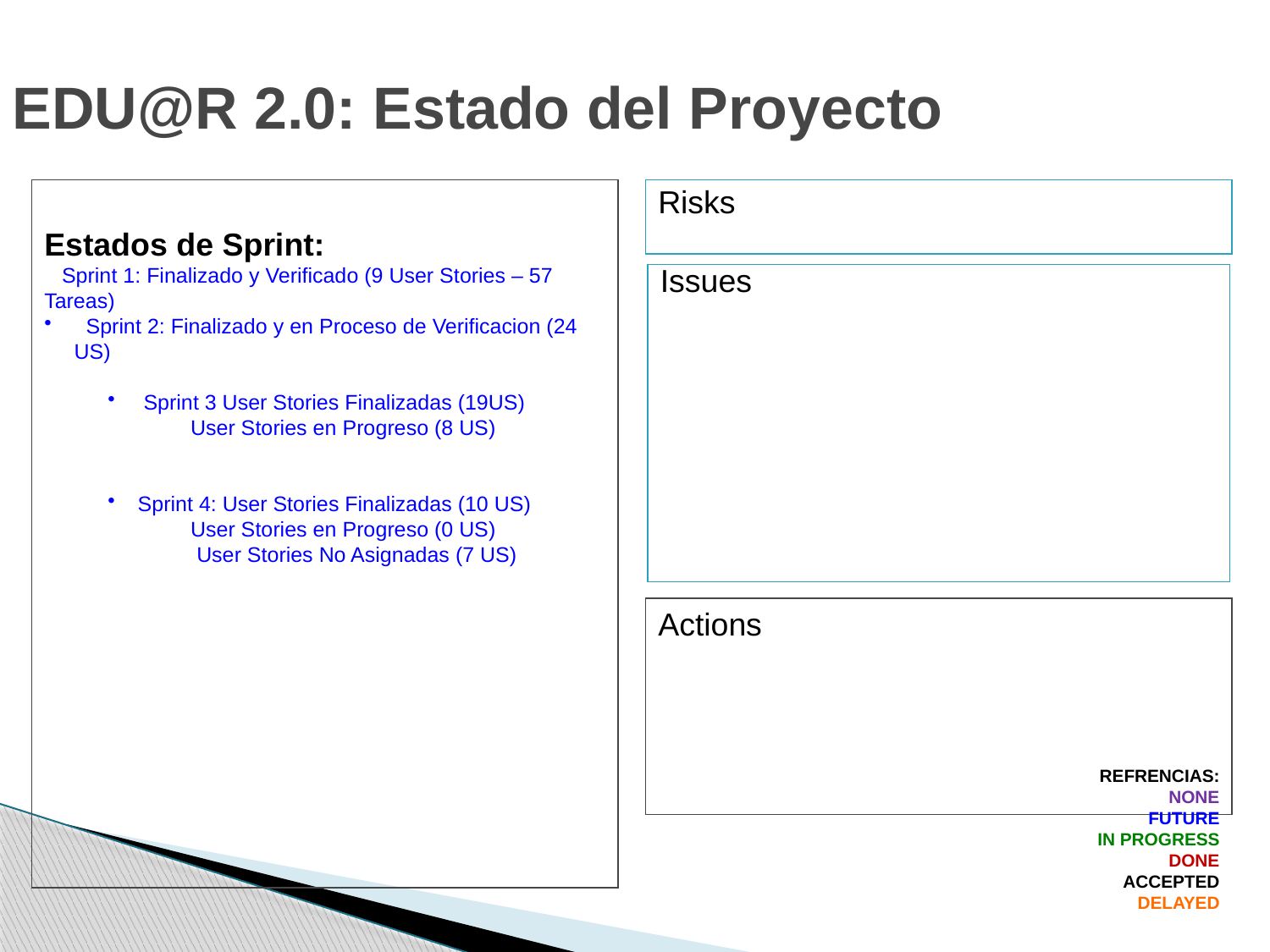

EDU@R 2.0: Estado del Proyecto

Estados de Sprint:
   Sprint 1: Finalizado y Verificado (9 User Stories – 57 Tareas)
  Sprint 2: Finalizado y en Proceso de Verificacion (24 US)

 Sprint 3 User Stories Finalizadas (19US)
              User Stories en Progreso (8 US)

Sprint 4: User Stories Finalizadas (10 US)
              User Stories en Progreso (0 US)
               User Stories No Asignadas (7 US)

Risks

Issues

Actions

REFRENCIAS:
NONE
FUTURE
IN PROGRESS
DONE
ACCEPTED
DELAYED